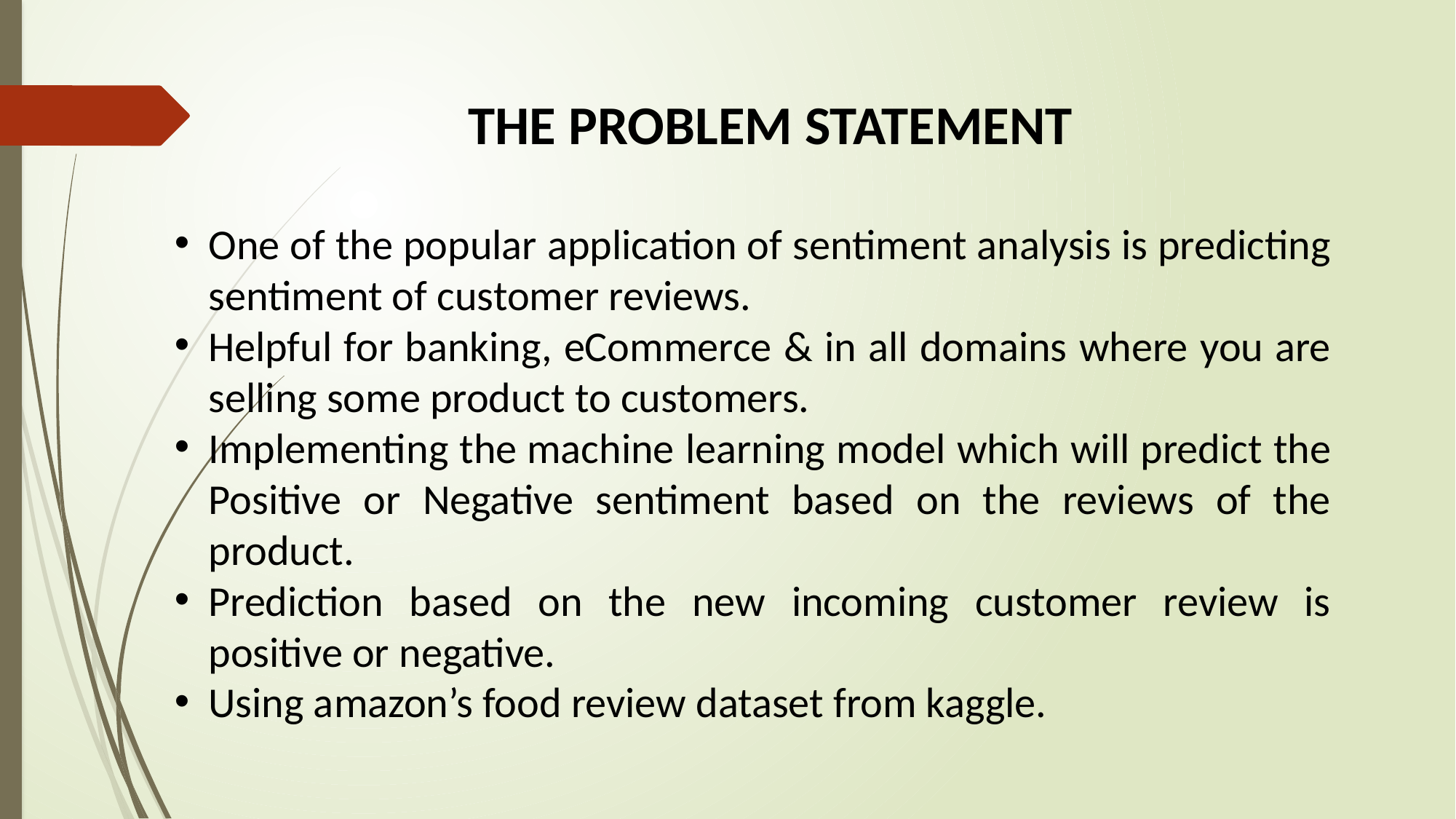

THE PROBLEM STATEMENT
One of the popular application of sentiment analysis is predicting sentiment of customer reviews.
Helpful for banking, eCommerce & in all domains where you are selling some product to customers.
Implementing the machine learning model which will predict the Positive or Negative sentiment based on the reviews of the product.
Prediction based on the new incoming customer review is positive or negative.
Using amazon’s food review dataset from kaggle.